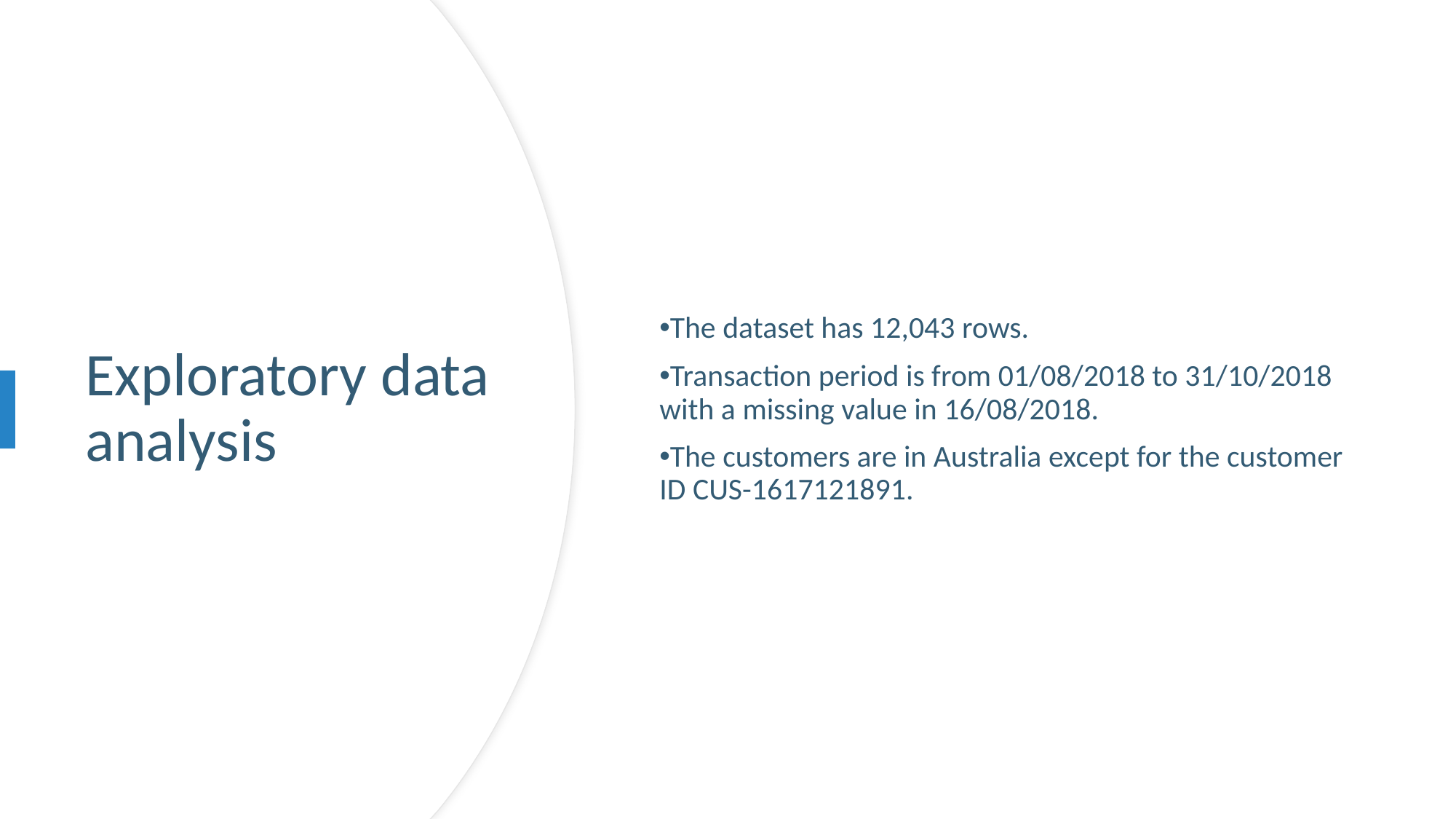

The dataset has 12,043 rows.
Transaction period is from 01/08/2018 to 31/10/2018 with a missing value in 16/08/2018.
The customers are in Australia except for the customer ID CUS-1617121891.
# Exploratory data analysis